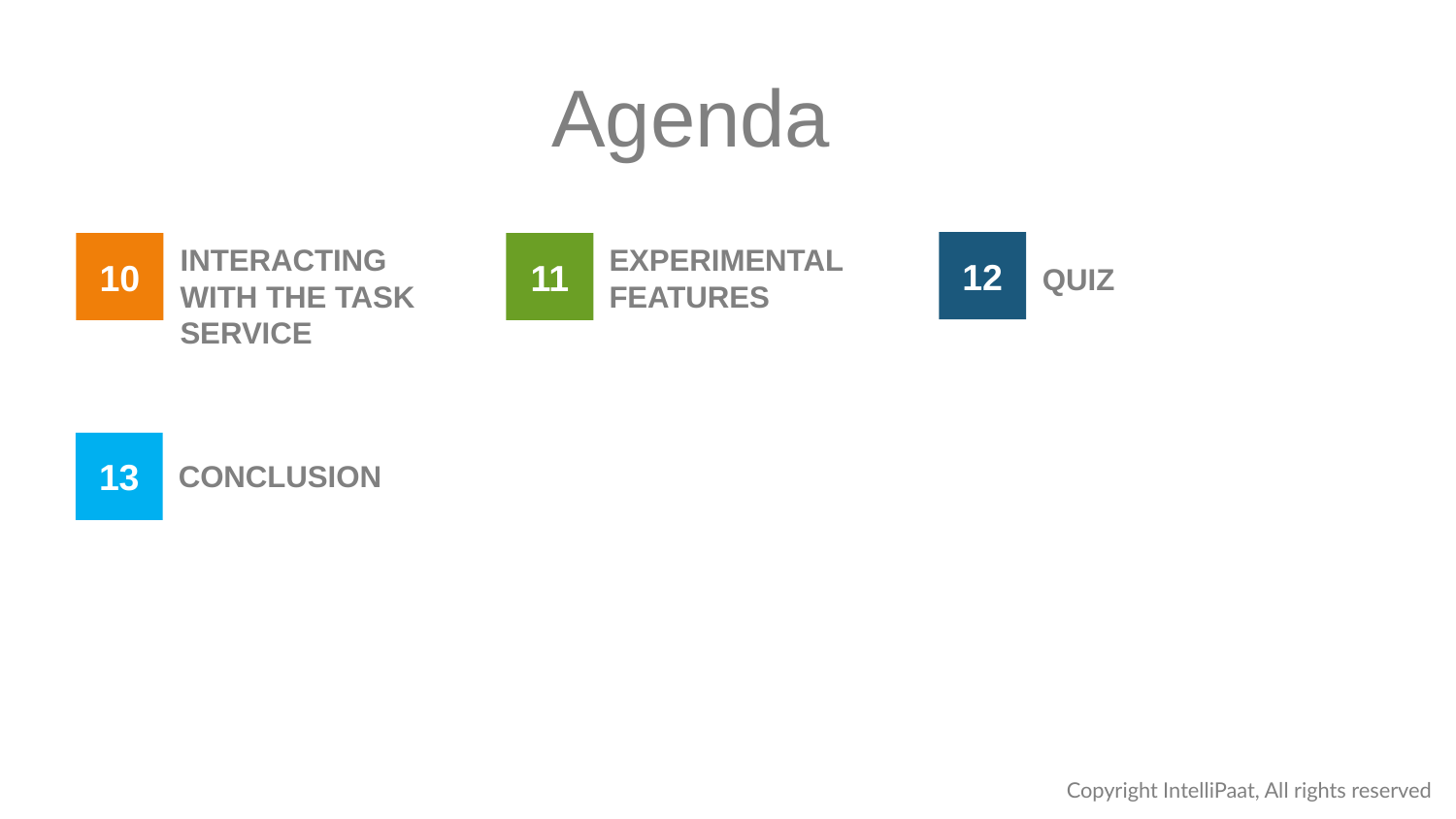

Agenda
12
10
11
Interacting with the Task Service
Experimental features
QUIZ
13
conclusion